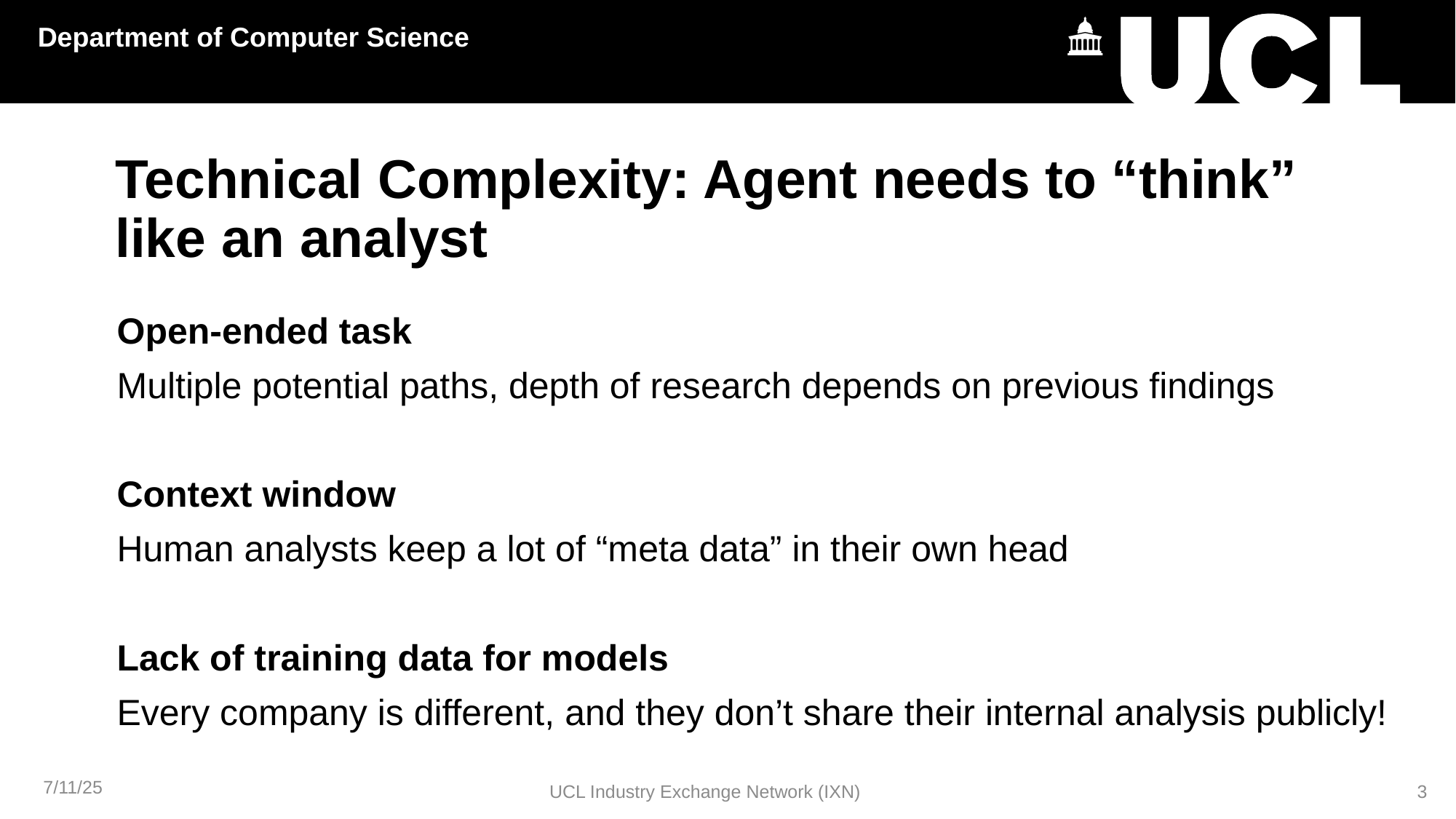

# Technical Complexity: Agent needs to “think” like an analyst
Open-ended task
Multiple potential paths, depth of research depends on previous findings

Context window
Human analysts keep a lot of “meta data” in their own head

Lack of training data for models
Every company is different, and they don’t share their internal analysis publicly!